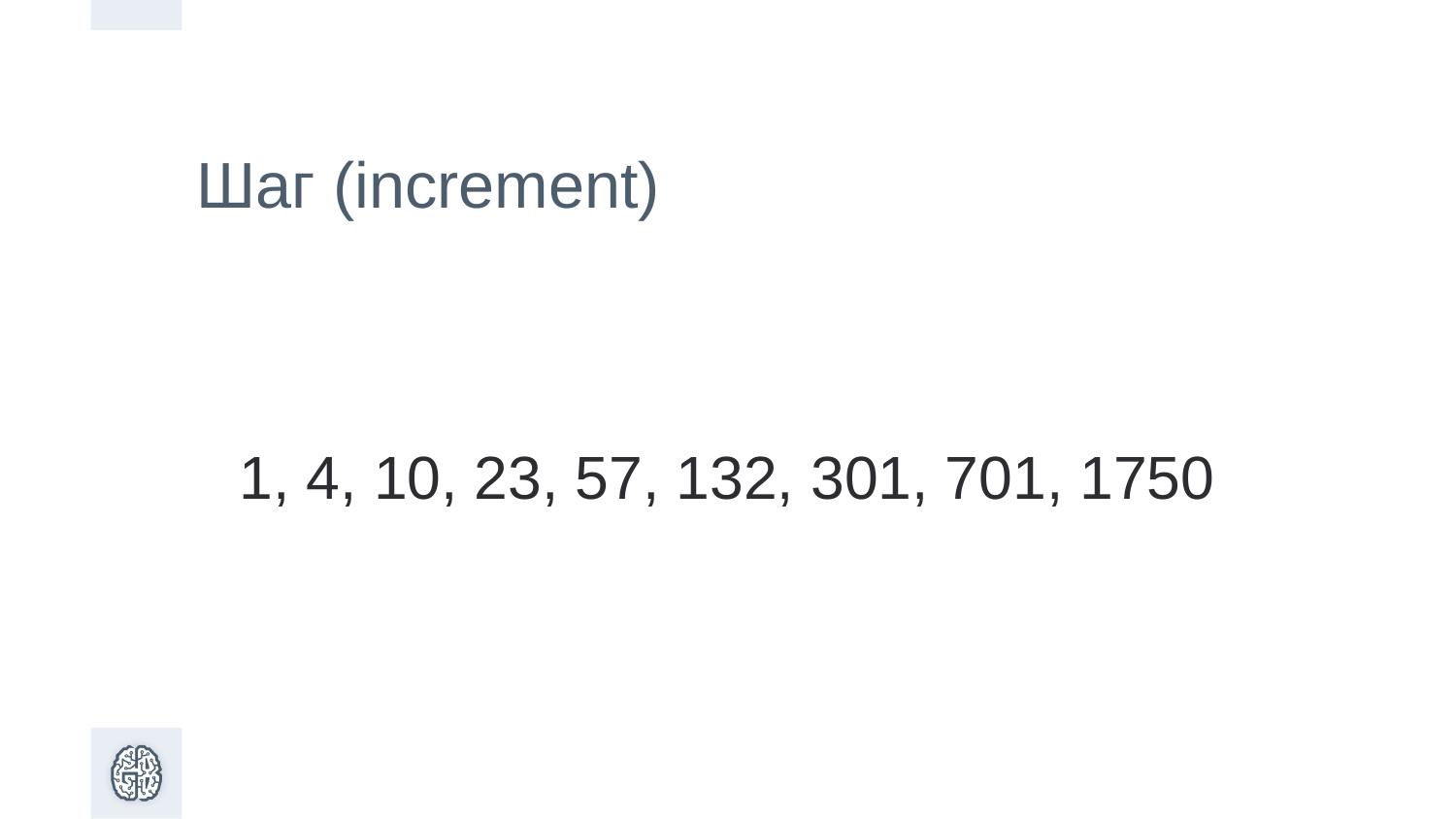

Шаг (increment)
1, 4, 10, 23, 57, 132, 301, 701, 1750